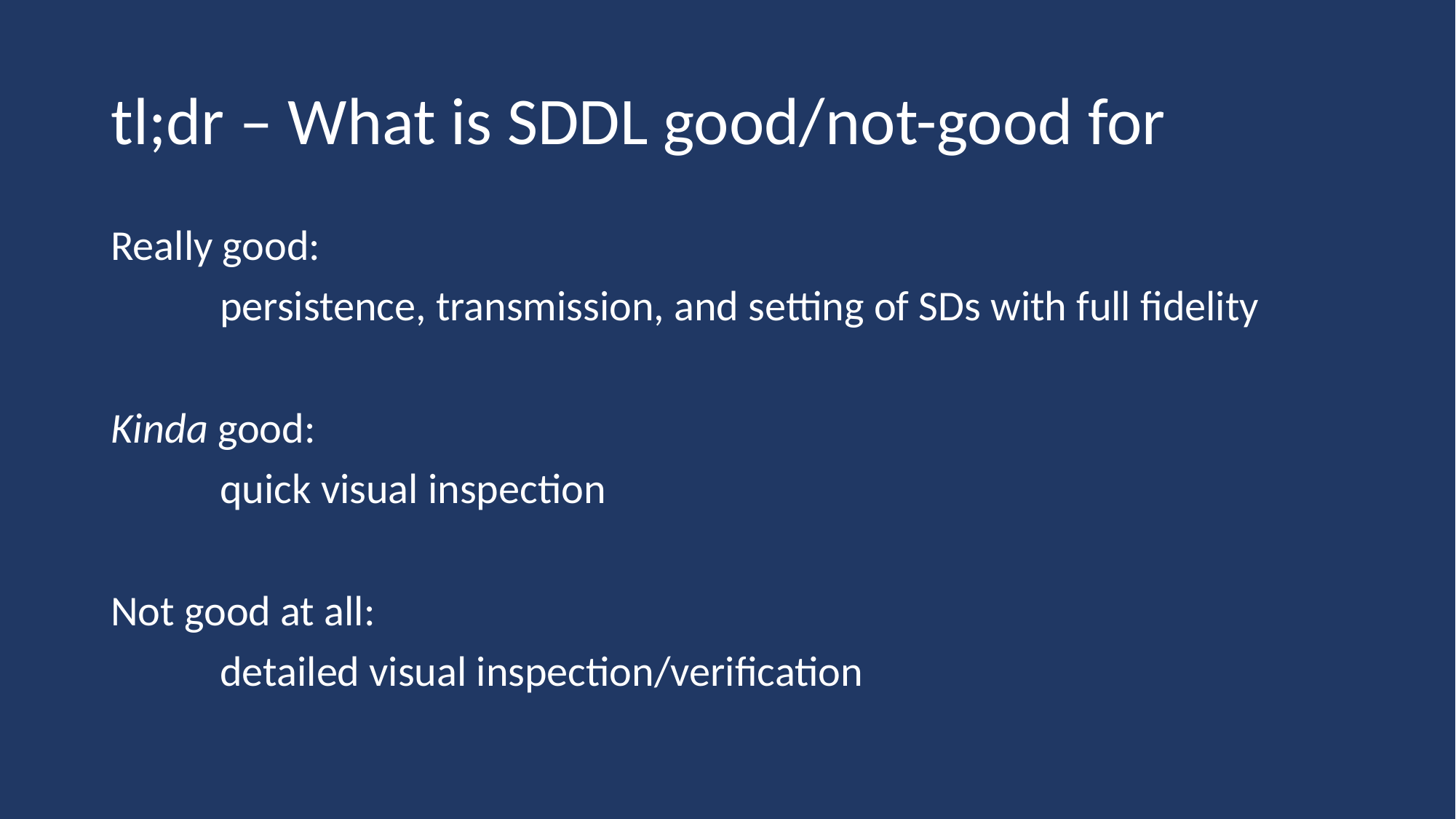

# tl;dr – What is SDDL good/not-good for
Really good:
	persistence, transmission, and setting of SDs with full fidelity

Kinda good:
	quick visual inspection

Not good at all:
	detailed visual inspection/verification